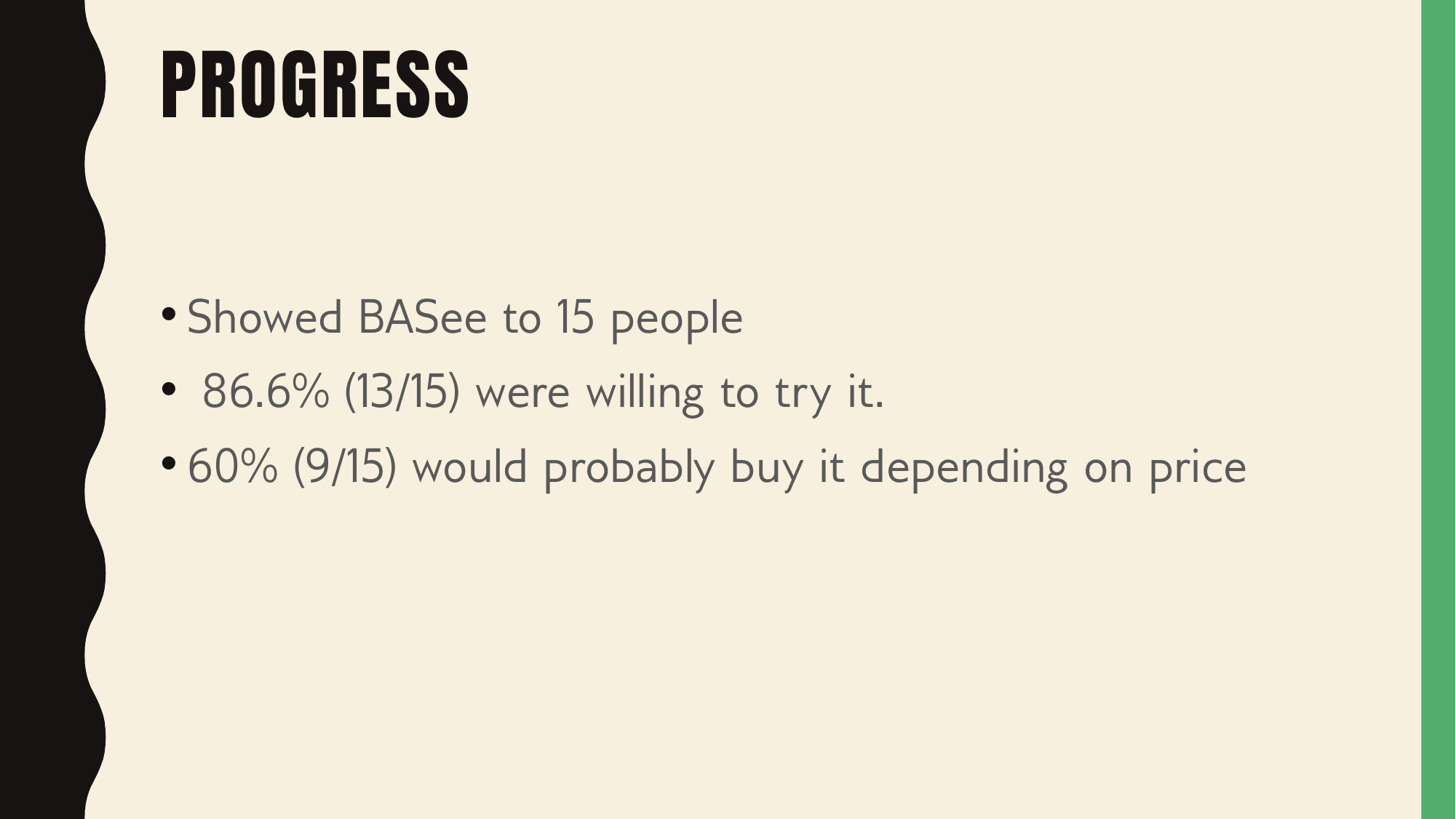

# Progress
Showed BASee to 15 people
 86.6% (13/15) were willing to try it.
60% (9/15) would probably buy it depending on price